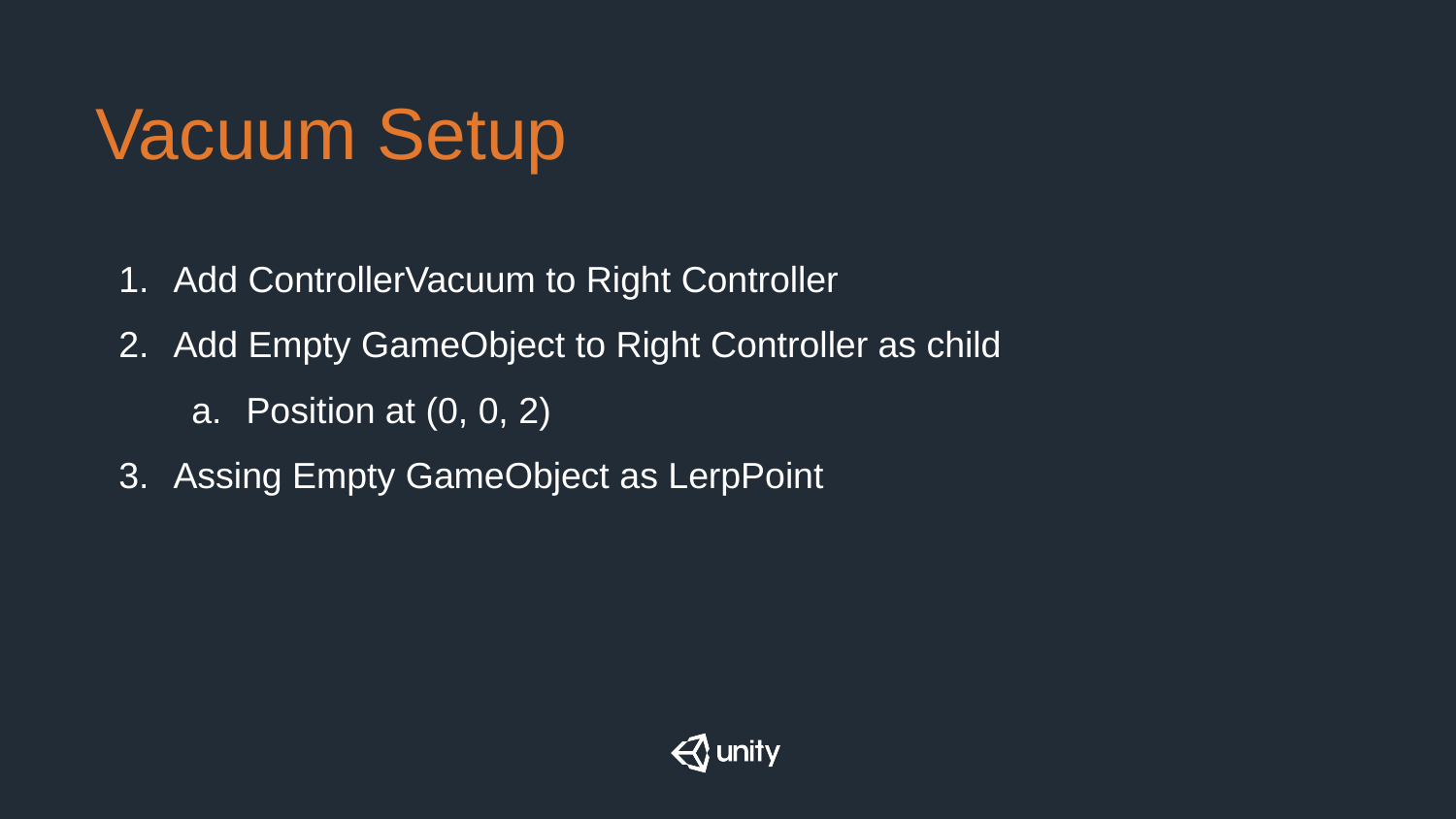

# Vacuum Setup
Add ControllerVacuum to Right Controller
Add Empty GameObject to Right Controller as child
Position at (0, 0, 2)
Assing Empty GameObject as LerpPoint